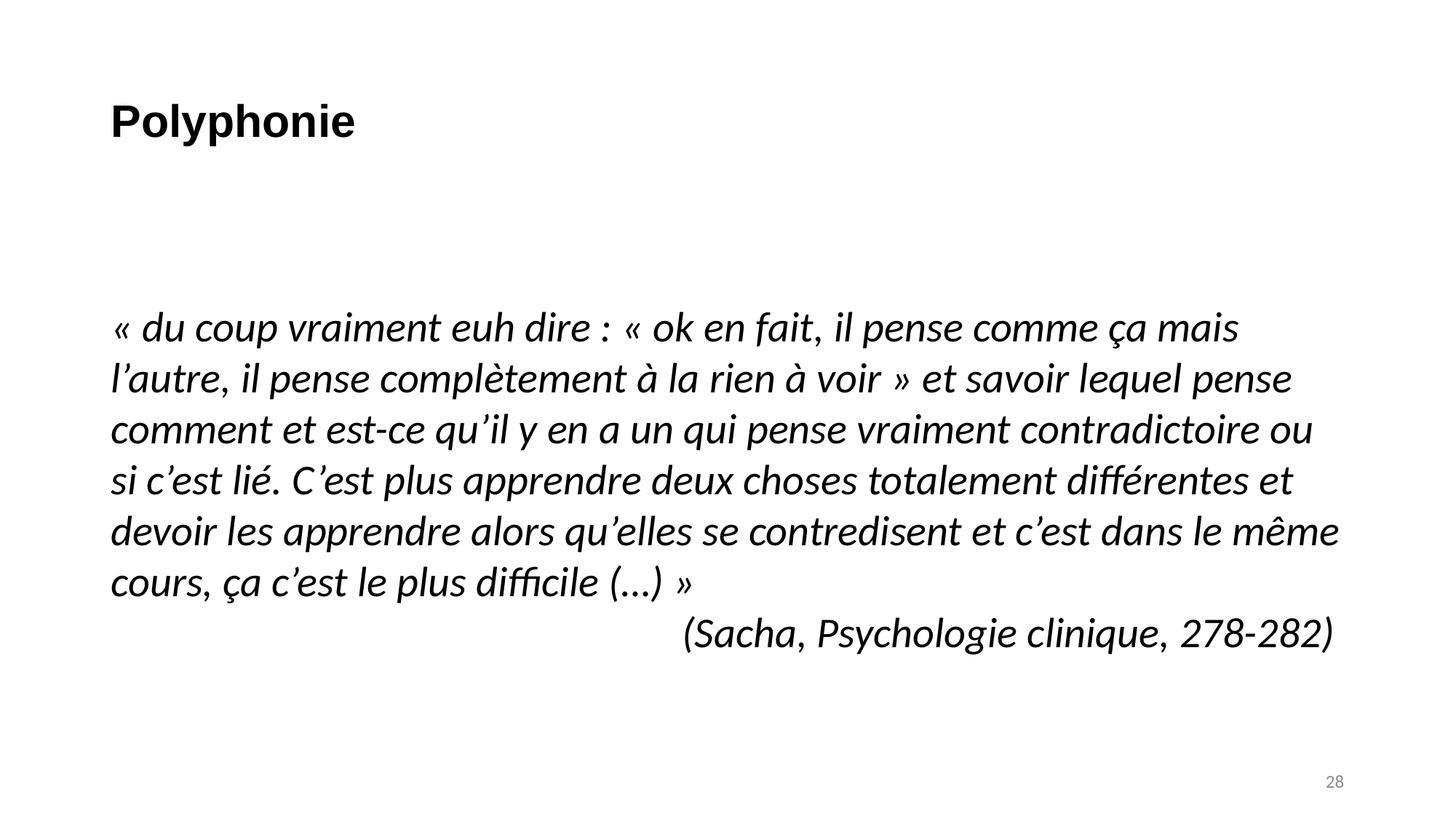

# Polyphonie
« du coup vraiment euh dire : « ok en fait, il pense comme ça mais l’autre, il pense complètement à la rien à voir » et savoir lequel pense comment et est-ce qu’il y en a un qui pense vraiment contradictoire ou si c’est lié. C’est plus apprendre deux choses totalement différentes et devoir les apprendre alors qu’elles se contredisent et c’est dans le même cours, ça c’est le plus difficile (…) »
(Sacha, Psychologie clinique, 278-282)
28